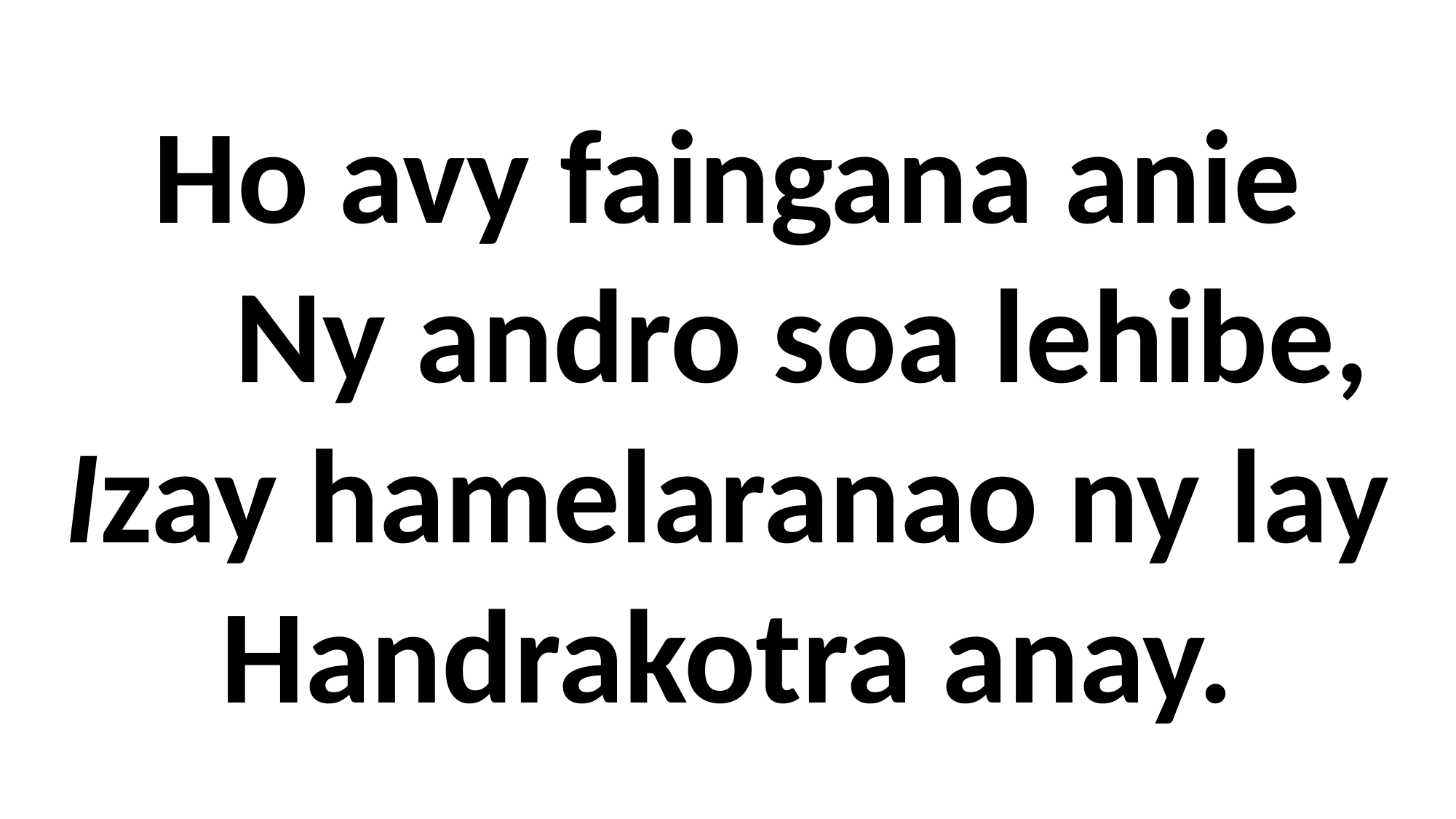

# Ho avy faingana anie Ny andro soa lehibe, Izay hamelaranao ny lay Handrakotra anay.